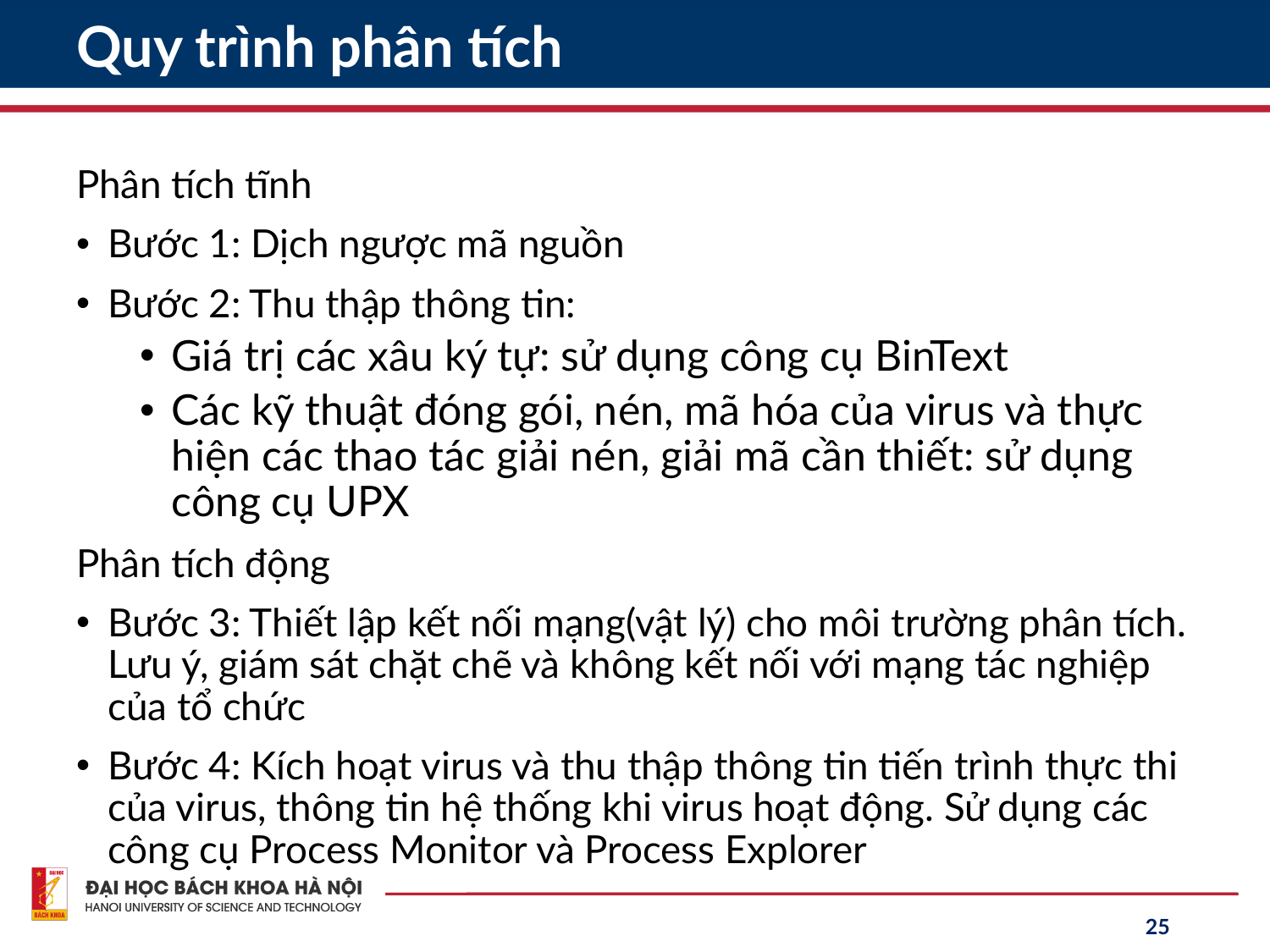

# Quy trình phân tích
Phân tích tĩnh
Bước 1: Dịch ngược mã nguồn
Bước 2: Thu thập thông tin:
Giá trị các xâu ký tự: sử dụng công cụ BinText
Các kỹ thuật đóng gói, nén, mã hóa của virus và thực hiện các thao tác giải nén, giải mã cần thiết: sử dụng công cụ UPX
Phân tích động
Bước 3: Thiết lập kết nối mạng(vật lý) cho môi trường phân tích. Lưu ý, giám sát chặt chẽ và không kết nối với mạng tác nghiệp của tổ chức
Bước 4: Kích hoạt virus và thu thập thông tin tiến trình thực thi của virus, thông tin hệ thống khi virus hoạt động. Sử dụng các công cụ Process Monitor và Process Explorer
25